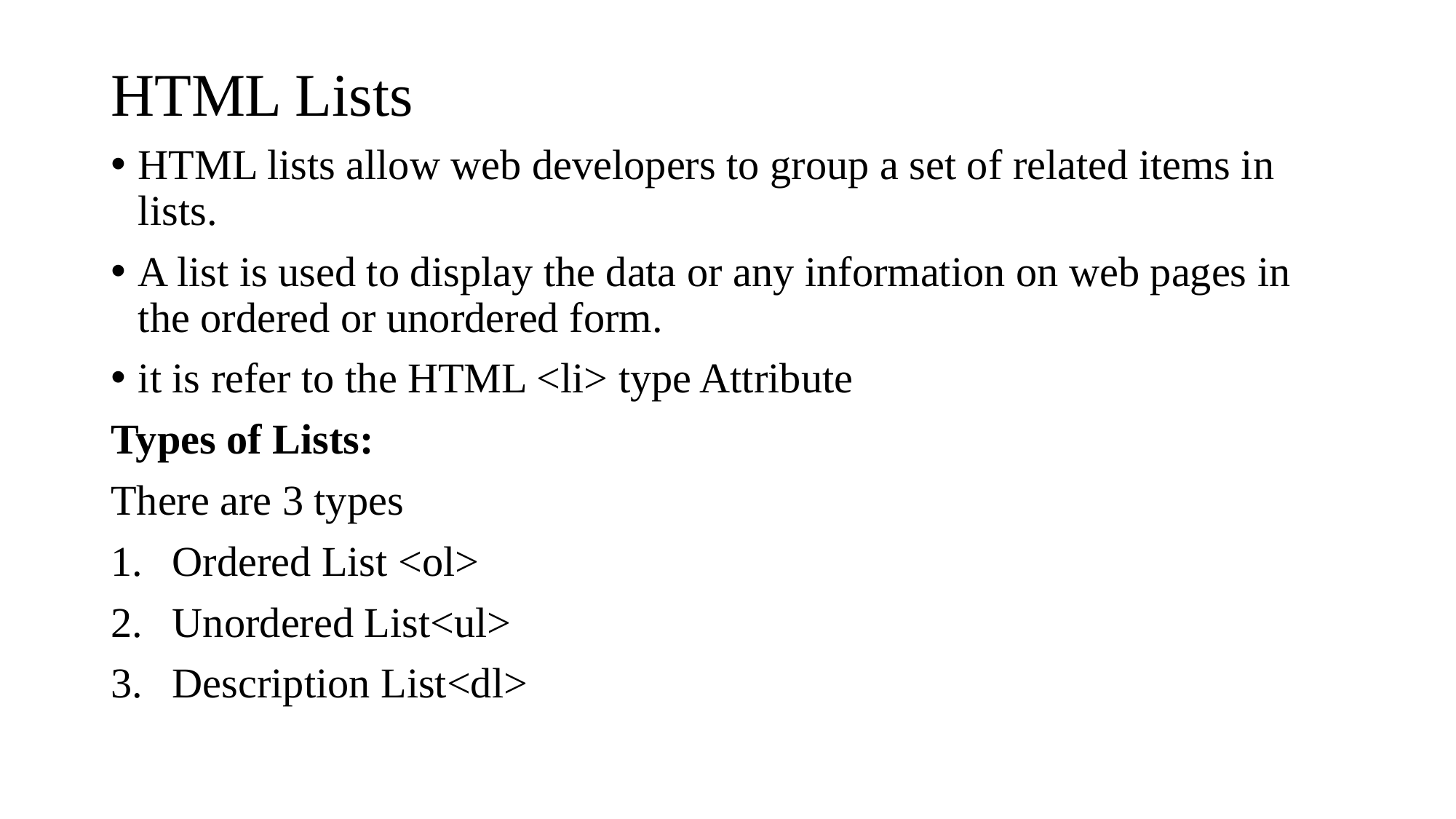

# HTML Lists
HTML lists allow web developers to group a set of related items in lists.
A list is used to display the data or any information on web pages in the ordered or unordered form.
it is refer to the HTML <li> type Attribute
Types of Lists:
There are 3 types
Ordered List <ol>
Unordered List<ul>
Description List<dl>